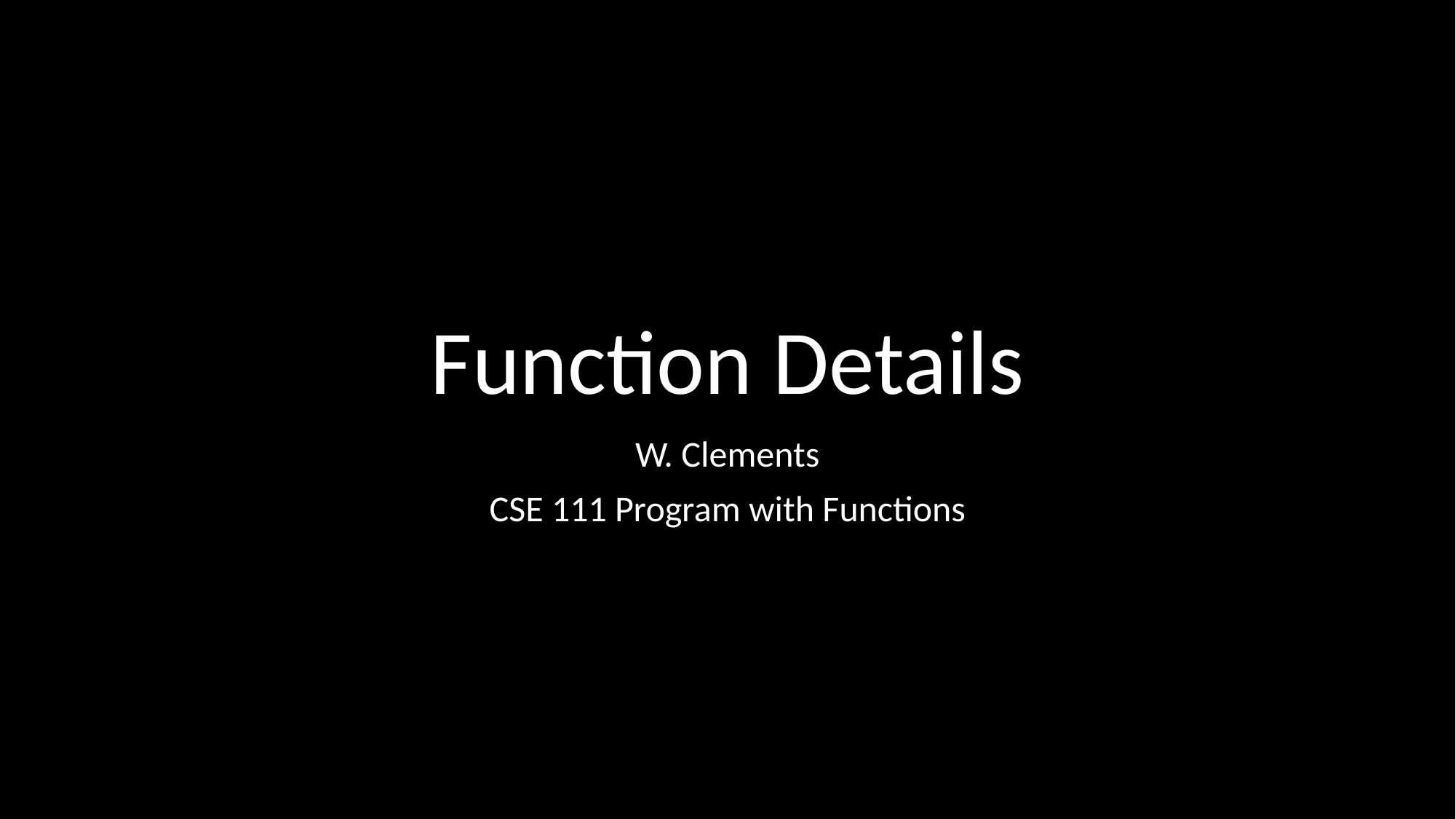

# Function Details
W. Clements
CSE 111 Program with Functions